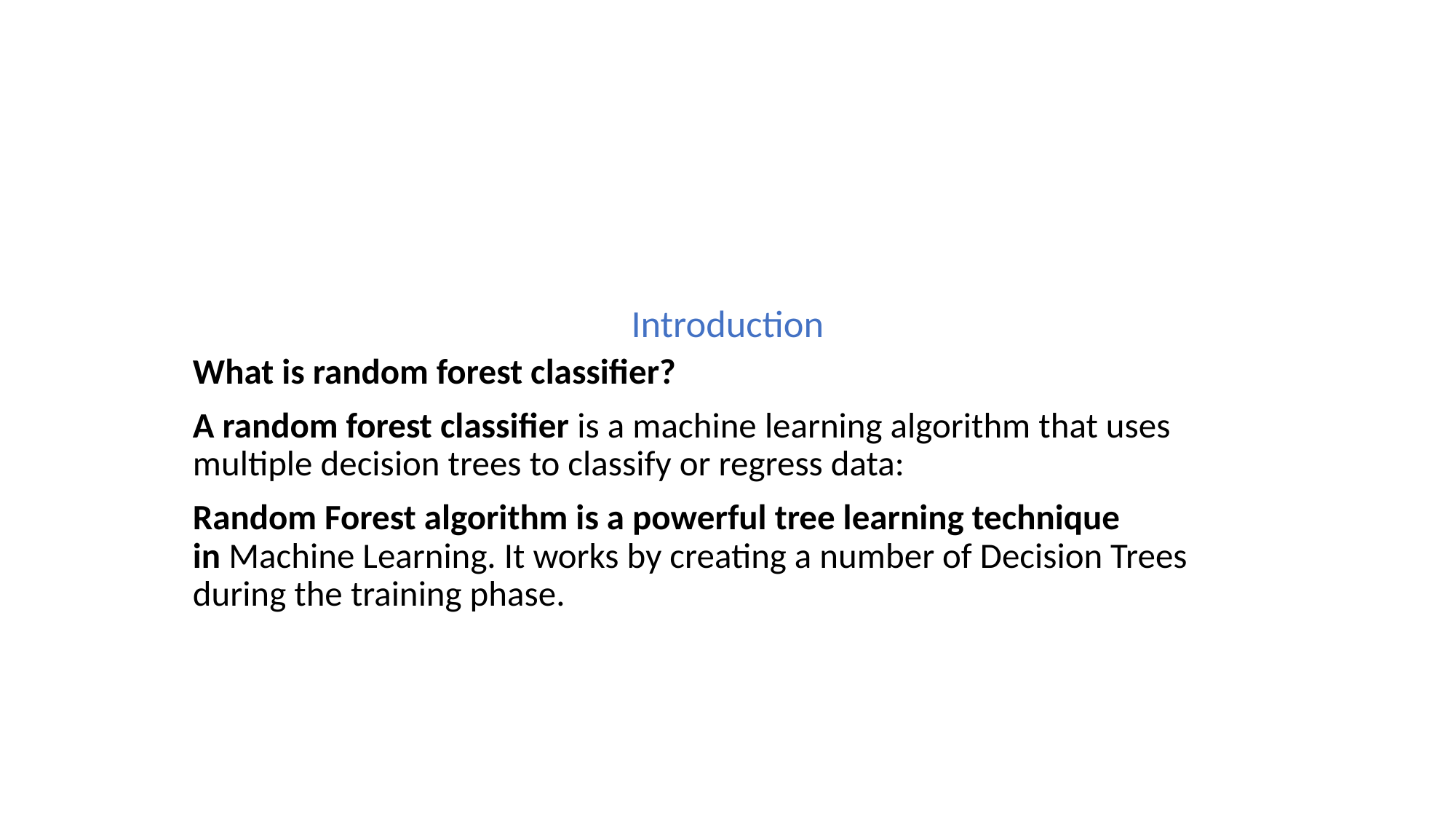

# Introduction
What is random forest classifier?
A random forest classifier is a machine learning algorithm that uses multiple decision trees to classify or regress data:
Random Forest algorithm is a powerful tree learning technique in Machine Learning. It works by creating a number of Decision Trees during the training phase.